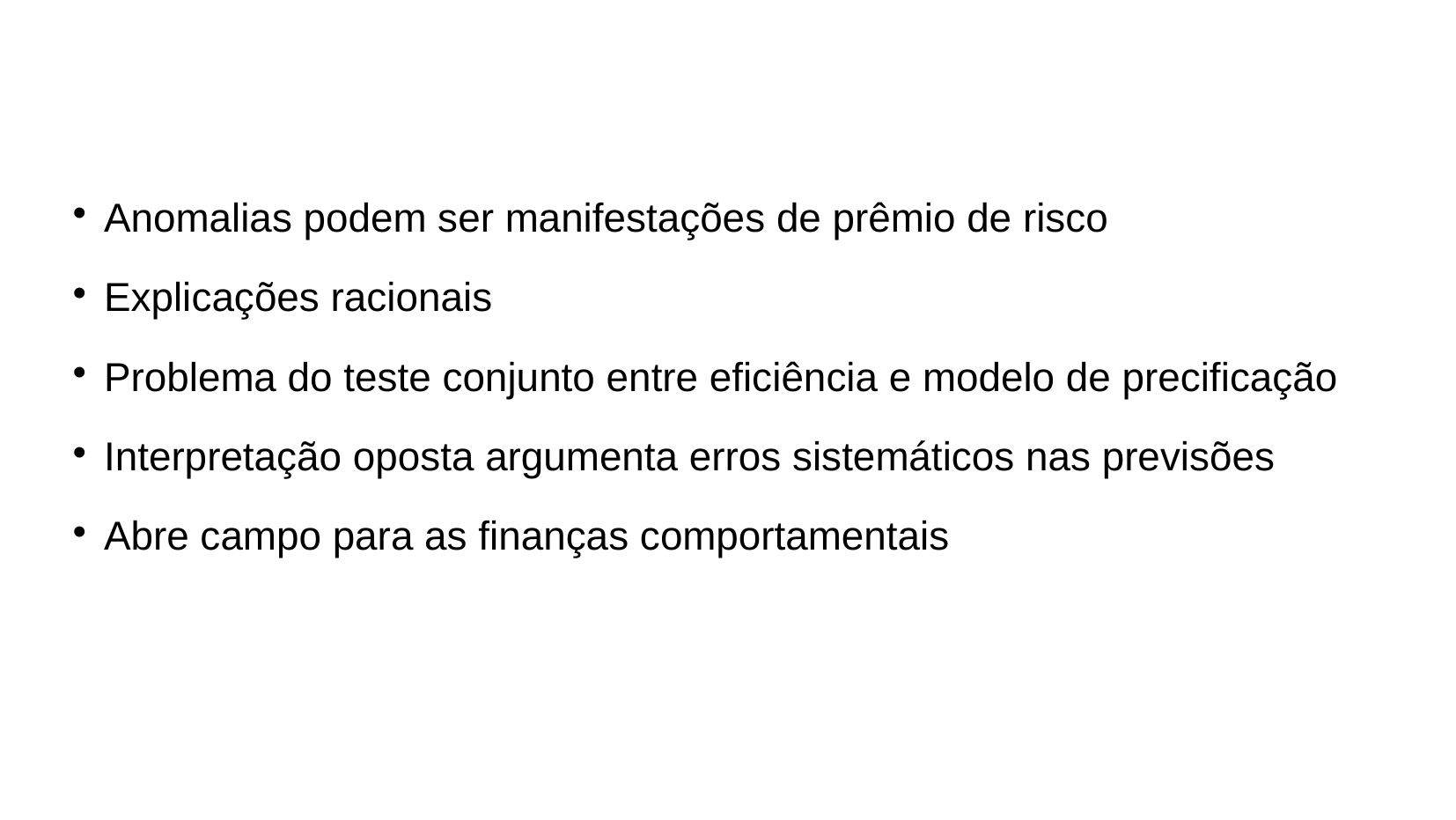

Anomalias podem ser manifestações de prêmio de risco
Explicações racionais
Problema do teste conjunto entre eficiência e modelo de precificação
Interpretação oposta argumenta erros sistemáticos nas previsões
Abre campo para as finanças comportamentais